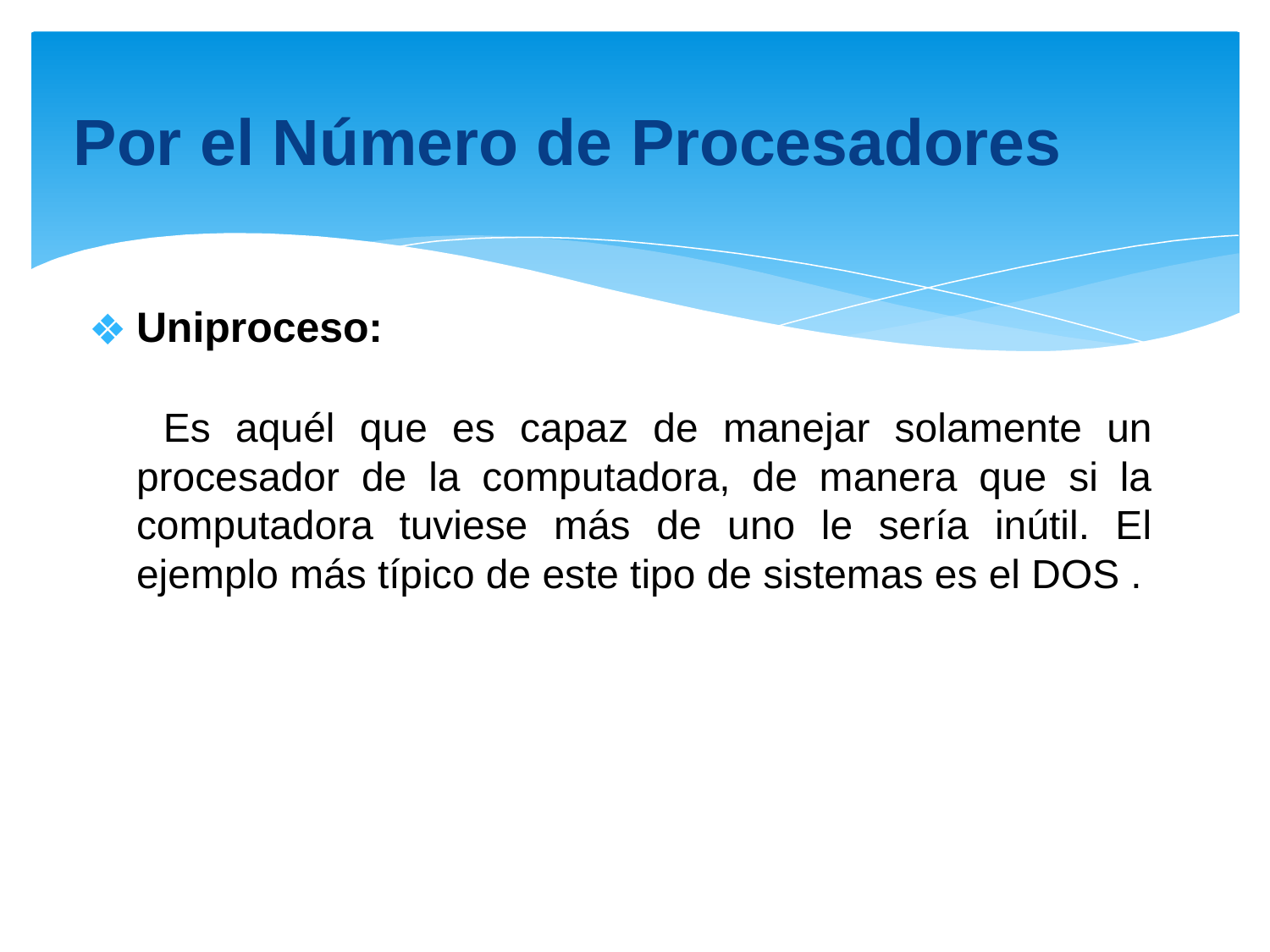

# Por el Número de Procesadores
Uniproceso:

   Es aquél que es capaz de manejar solamente un procesador de la computadora, de manera que si la computadora tuviese más de uno le sería inútil. El ejemplo más típico de este tipo de sistemas es el DOS .